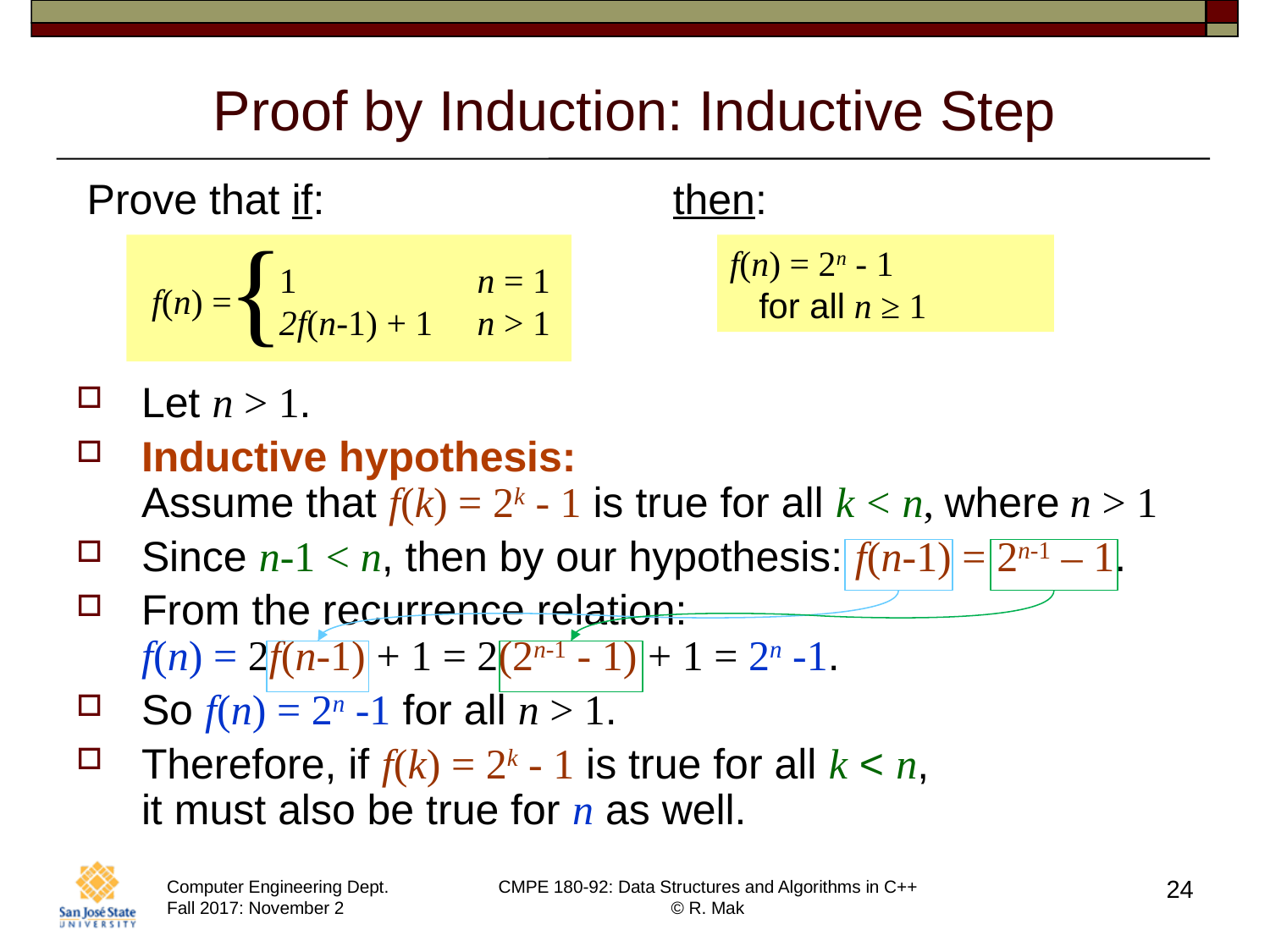

# Proof by Induction: Inductive Step
Prove that if:
then:
{

1	n = 1
2f(n-1) + 1	n > 1
f(n) =
f(n) = 2n - 1
   for all n ≥ 1
Let n > 1.
Inductive hypothesis:
Assume that f(k) = 2k - 1 is true for all k < n, where n > 1
Since n-1 < n, then by our hypothesis: f(n-1) = 2n-1 – 1.
From the recurrence relation:
f(n) = 2f(n-1) + 1 = 2(2n-1 - 1) + 1 = 2n -1.
So f(n) = 2n -1 for all n > 1.
Therefore, if f(k) = 2k - 1 is true for all k < n,
it must also be true for n as well.

24